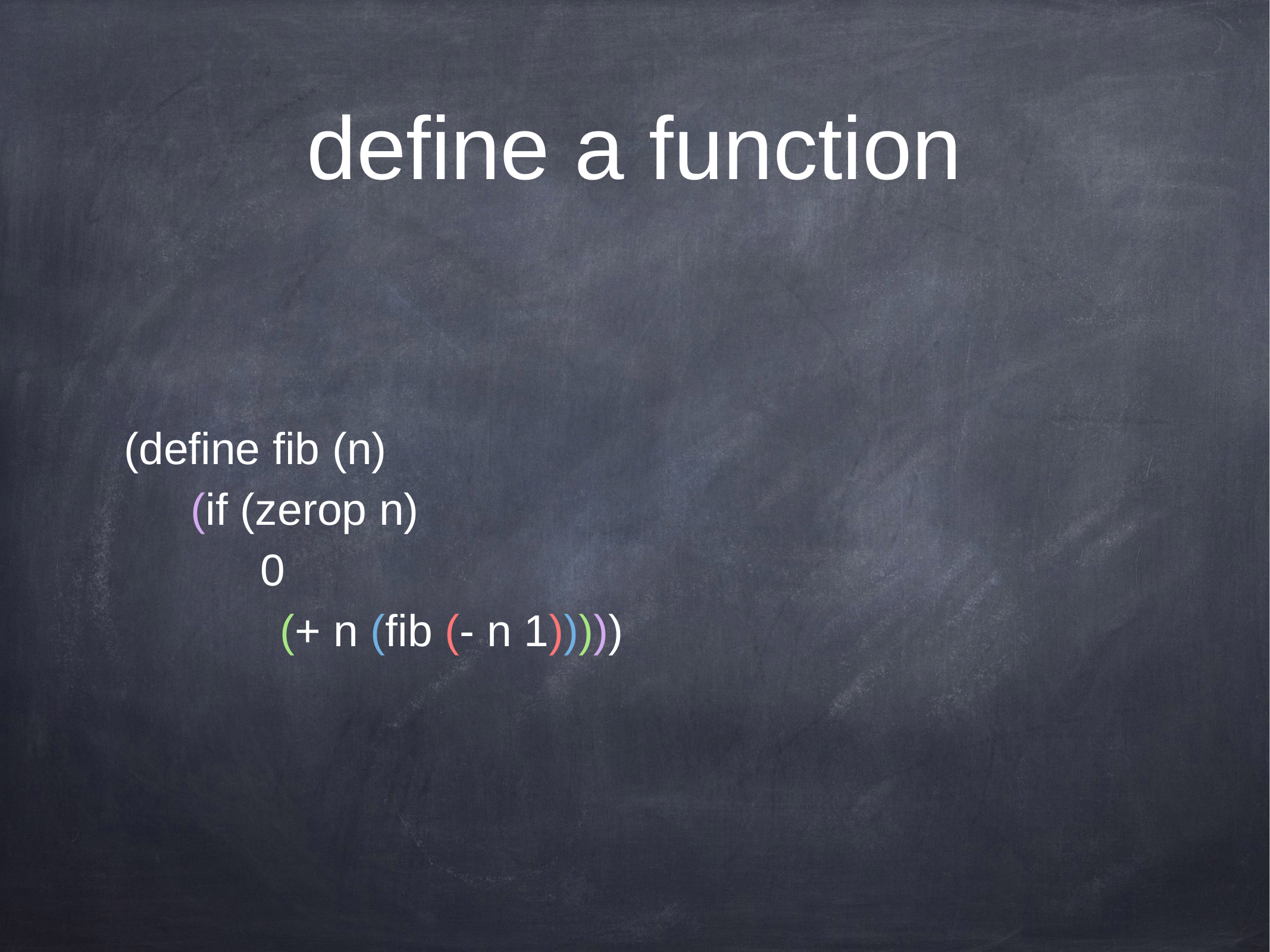

# define a function
(define fib (n)
(if (zerop n)
  0
(+ n (fib (- n 1)))))